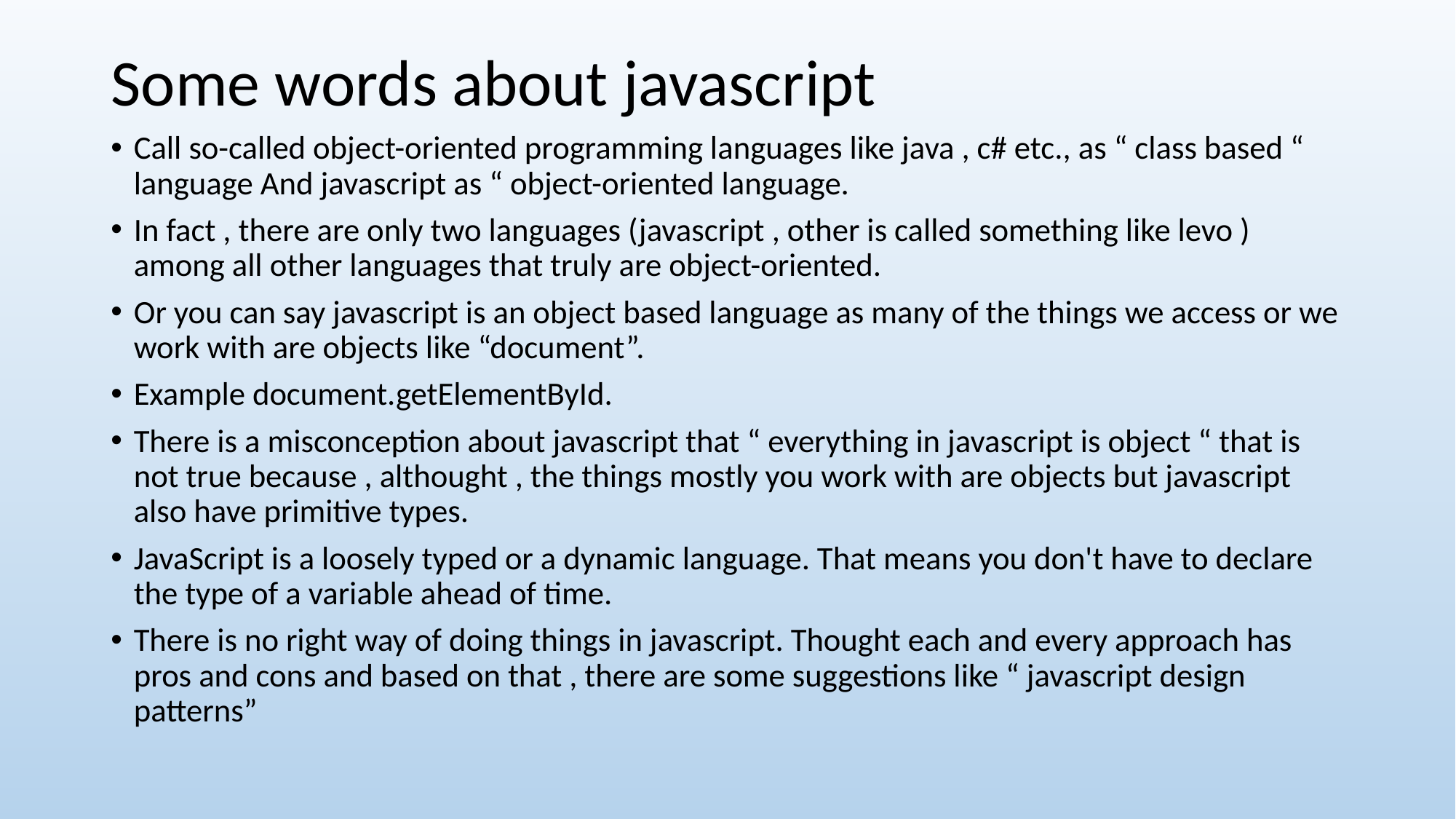

# Some words about javascript
Call so-called object-oriented programming languages like java , c# etc., as “ class based “ language And javascript as “ object-oriented language.
In fact , there are only two languages (javascript , other is called something like levo ) among all other languages that truly are object-oriented.
Or you can say javascript is an object based language as many of the things we access or we work with are objects like “document”.
Example document.getElementById.
There is a misconception about javascript that “ everything in javascript is object “ that is not true because , althought , the things mostly you work with are objects but javascript also have primitive types.
JavaScript is a loosely typed or a dynamic language. That means you don't have to declare the type of a variable ahead of time.
There is no right way of doing things in javascript. Thought each and every approach has pros and cons and based on that , there are some suggestions like “ javascript design patterns”